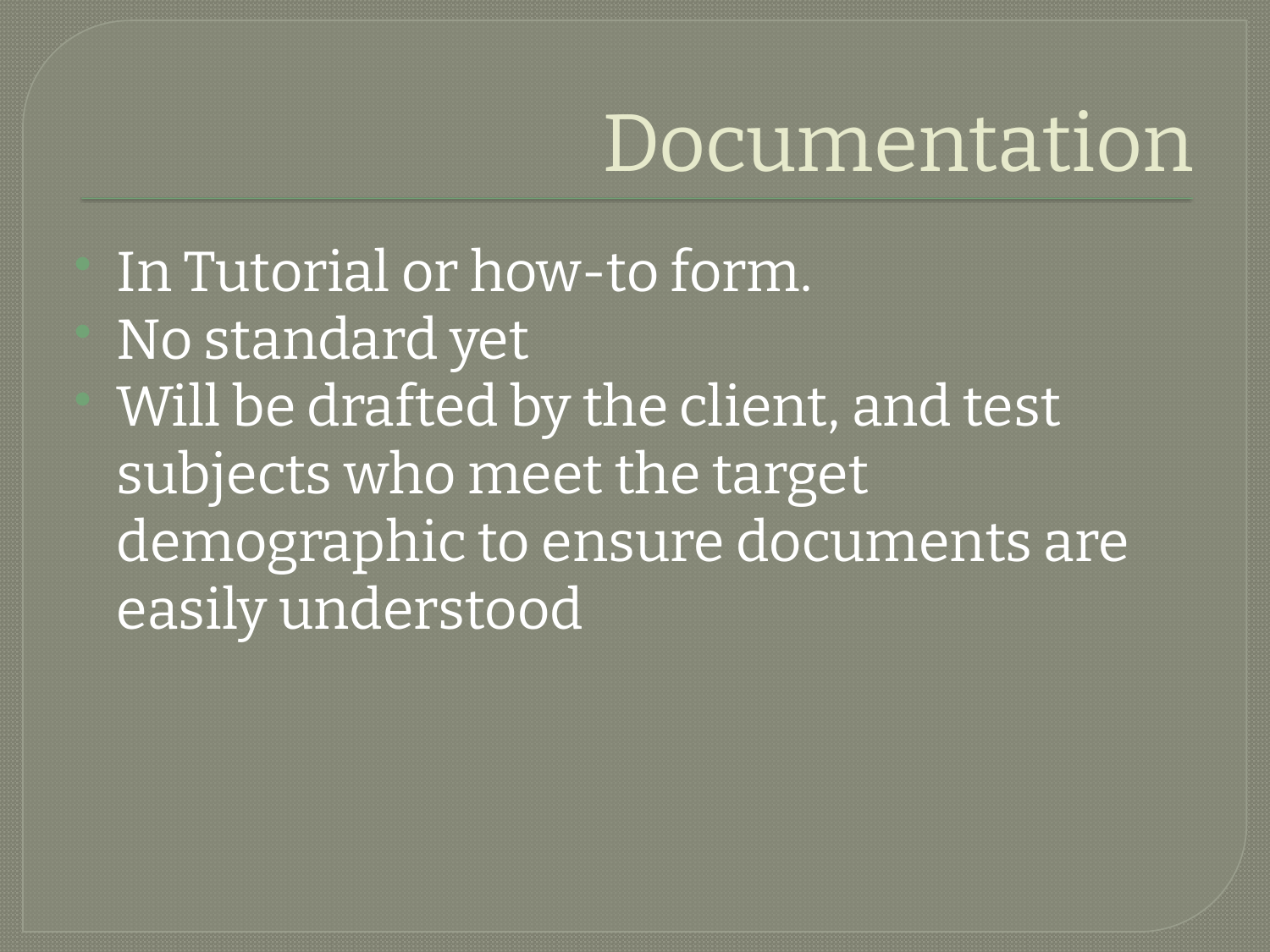

# Documentation
In Tutorial or how-to form.
No standard yet
Will be drafted by the client, and test subjects who meet the target demographic to ensure documents are easily understood